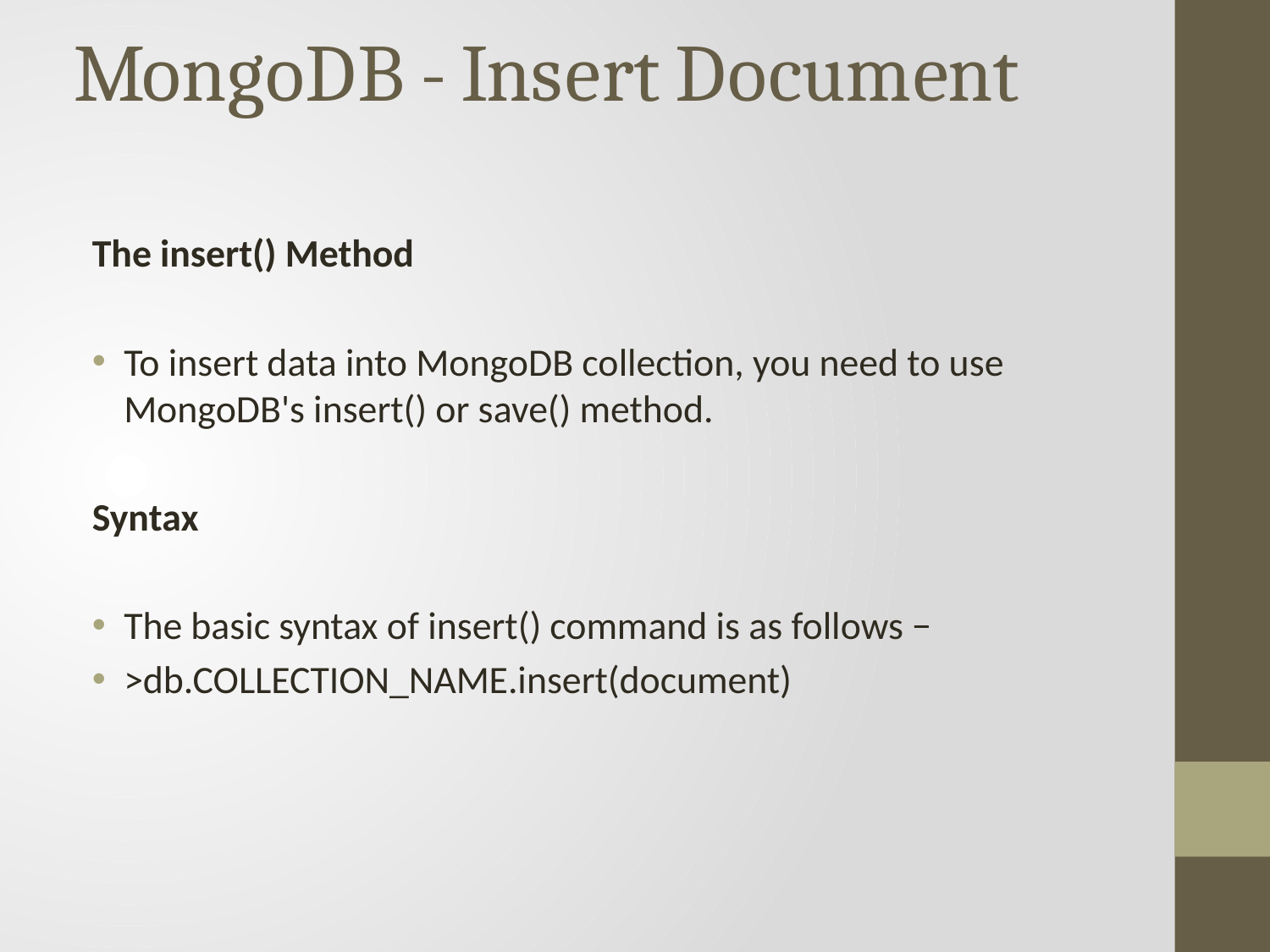

# MongoDB - Insert Document
The insert() Method

To insert data into MongoDB collection, you need to use MongoDB's insert() or save() method.

Syntax

The basic syntax of insert() command is as follows −
>db.COLLECTION_NAME.insert(document)